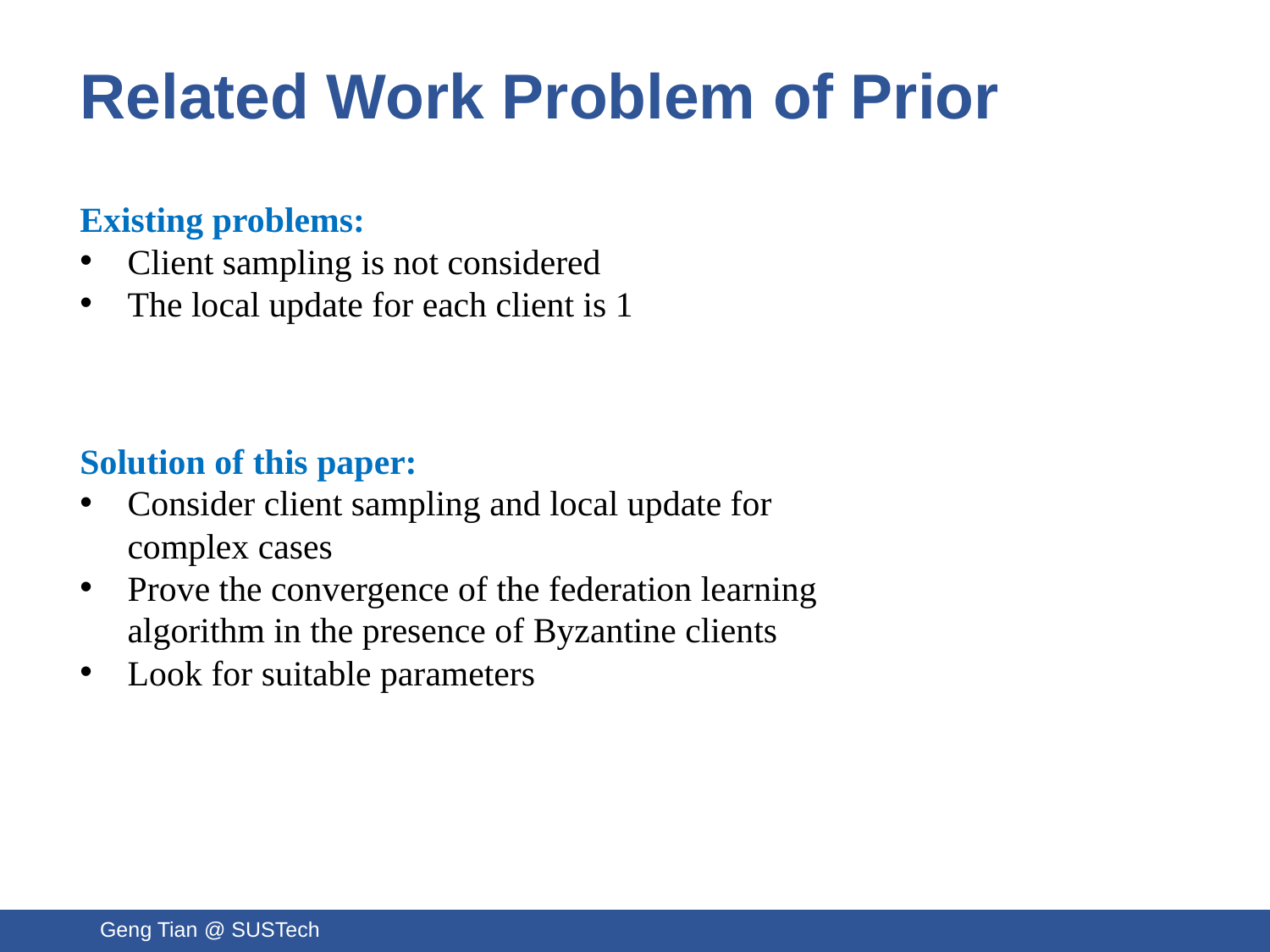

# Related Work Problem of Prior
Existing problems:
Client sampling is not considered
The local update for each client is 1
Solution of this paper:
Consider client sampling and local update for complex cases
Prove the convergence of the federation learning algorithm in the presence of Byzantine clients
Look for suitable parameters
Geng Tian @ SUSTech
6